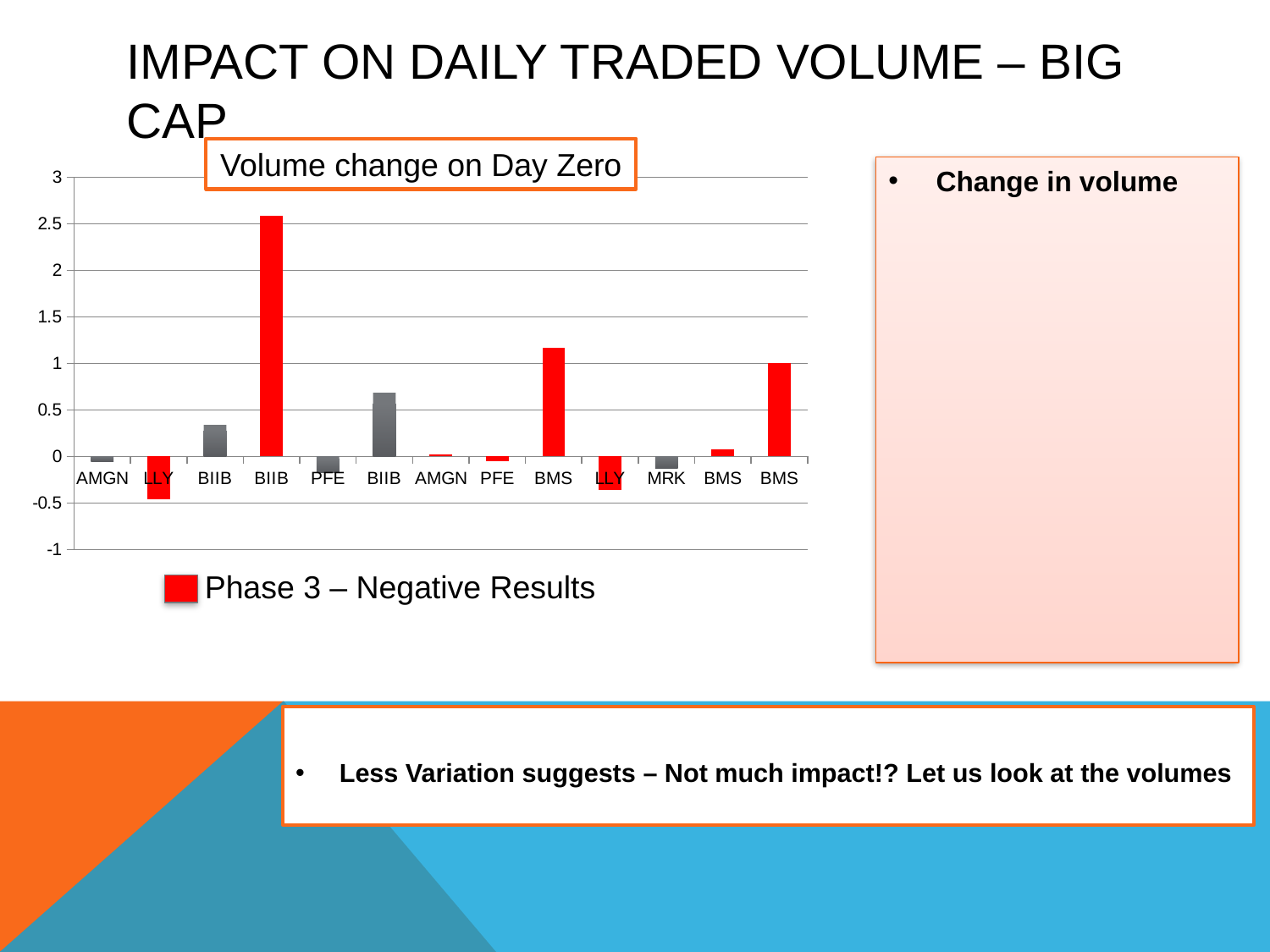

# Impact on daily traded volume – big cap
Volume change on Day Zero
Change in volume

### Chart

| Category |  |
|---|---|
| AMGN | -0.050883946464189 |
| LLY | -0.461079301284666 |
| BIIB | 0.33993232780142 |
| BIIB | 2.584203570233873 |
| PFE | -0.171669267532945 |
| BIIB | 0.677804595341136 |
| AMGN | 0.0204476145042391 |
| PFE | -0.0471380554253373 |
| BMS | 1.165543376803391 |
| LLY | -0.359611344471585 |
| MRK | -0.125802575714623 |
| BMS | 0.0739229904419818 |
| BMS | 1.005637083818601 |
Phase 3 – Negative Results

Less Variation suggests – Not much impact!? Let us look at the volumes